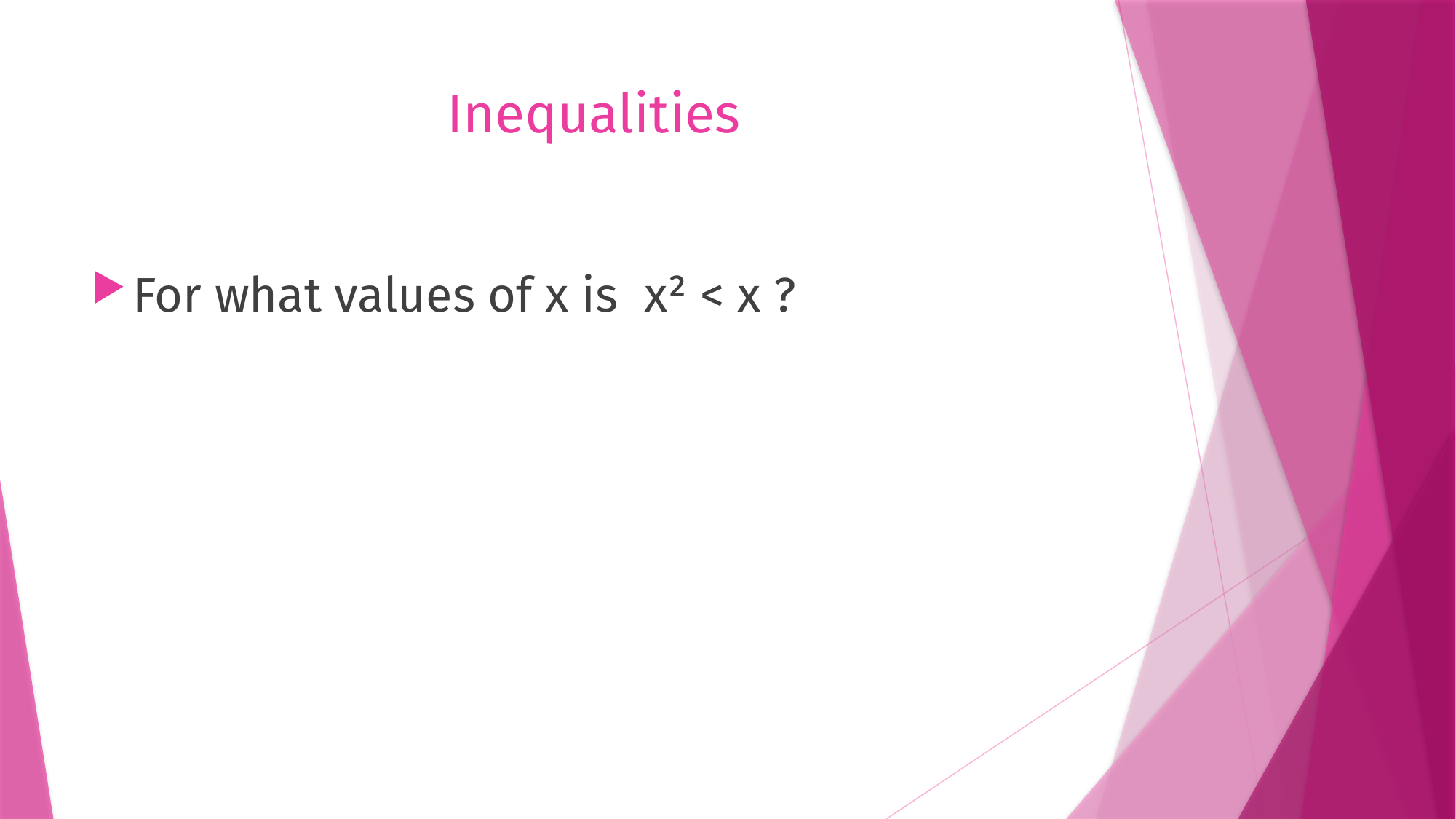

# Inequalities
For what values of x is  x² < x ?